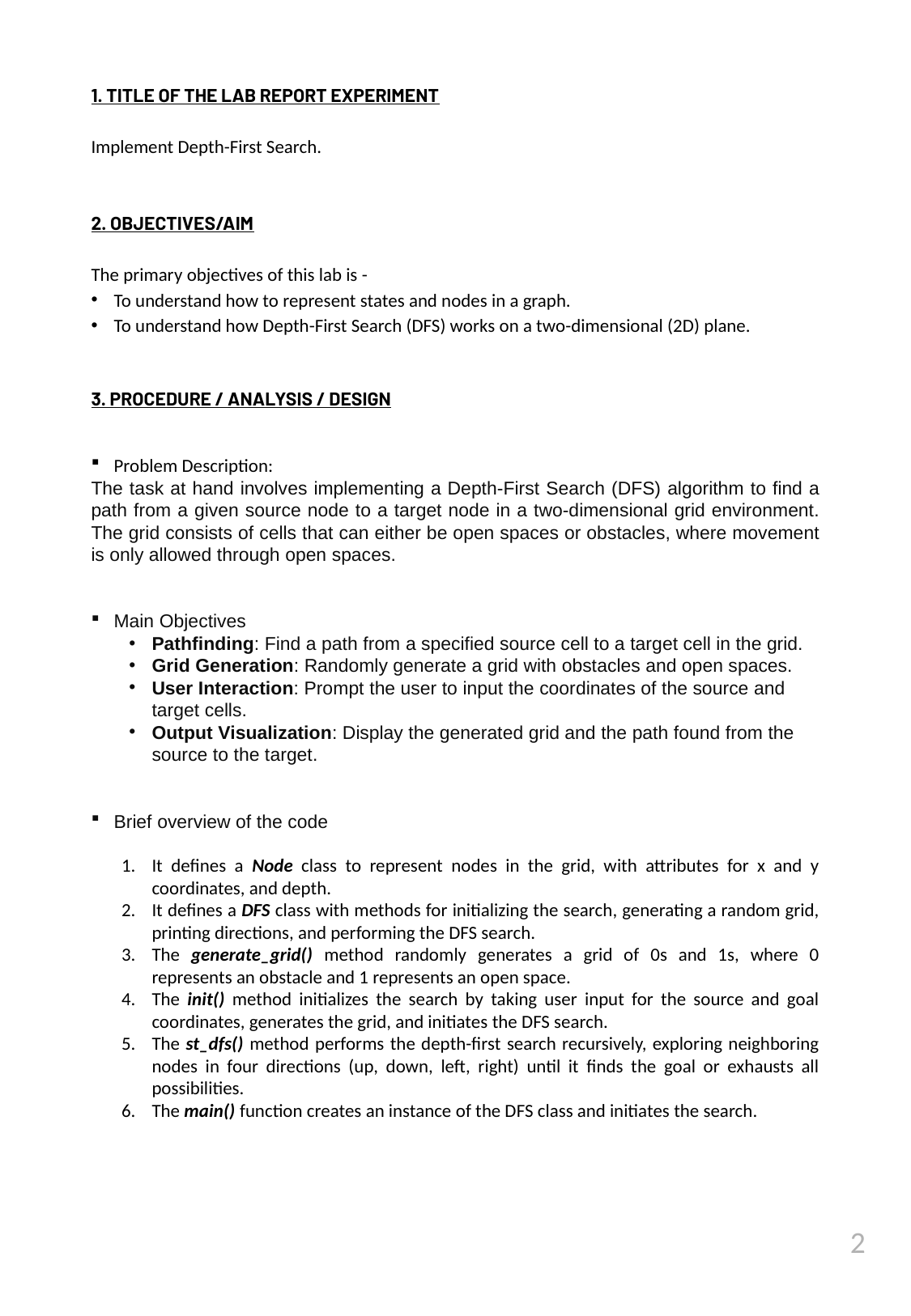

1. TITLE OF THE LAB REPORT EXPERIMENT

Implement Depth-First Search.

2. OBJECTIVES/AIM

The primary objectives of this lab is -
To understand how to represent states and nodes in a graph.
To understand how Depth-First Search (DFS) works on a two-dimensional (2D) plane.

3. PROCEDURE / ANALYSIS / DESIGN

Problem Description:
The task at hand involves implementing a Depth-First Search (DFS) algorithm to find a path from a given source node to a target node in a two-dimensional grid environment. The grid consists of cells that can either be open spaces or obstacles, where movement is only allowed through open spaces.

Main Objectives
Pathfinding: Find a path from a specified source cell to a target cell in the grid.
Grid Generation: Randomly generate a grid with obstacles and open spaces.
User Interaction: Prompt the user to input the coordinates of the source and target cells.
Output Visualization: Display the generated grid and the path found from the source to the target.

Brief overview of the code

It defines a Node class to represent nodes in the grid, with attributes for x and y coordinates, and depth.
It defines a DFS class with methods for initializing the search, generating a random grid, printing directions, and performing the DFS search.
The generate_grid() method randomly generates a grid of 0s and 1s, where 0 represents an obstacle and 1 represents an open space.
The init() method initializes the search by taking user input for the source and goal coordinates, generates the grid, and initiates the DFS search.
The st_dfs() method performs the depth-first search recursively, exploring neighboring nodes in four directions (up, down, left, right) until it finds the goal or exhausts all possibilities.
The main() function creates an instance of the DFS class and initiates the search.
2